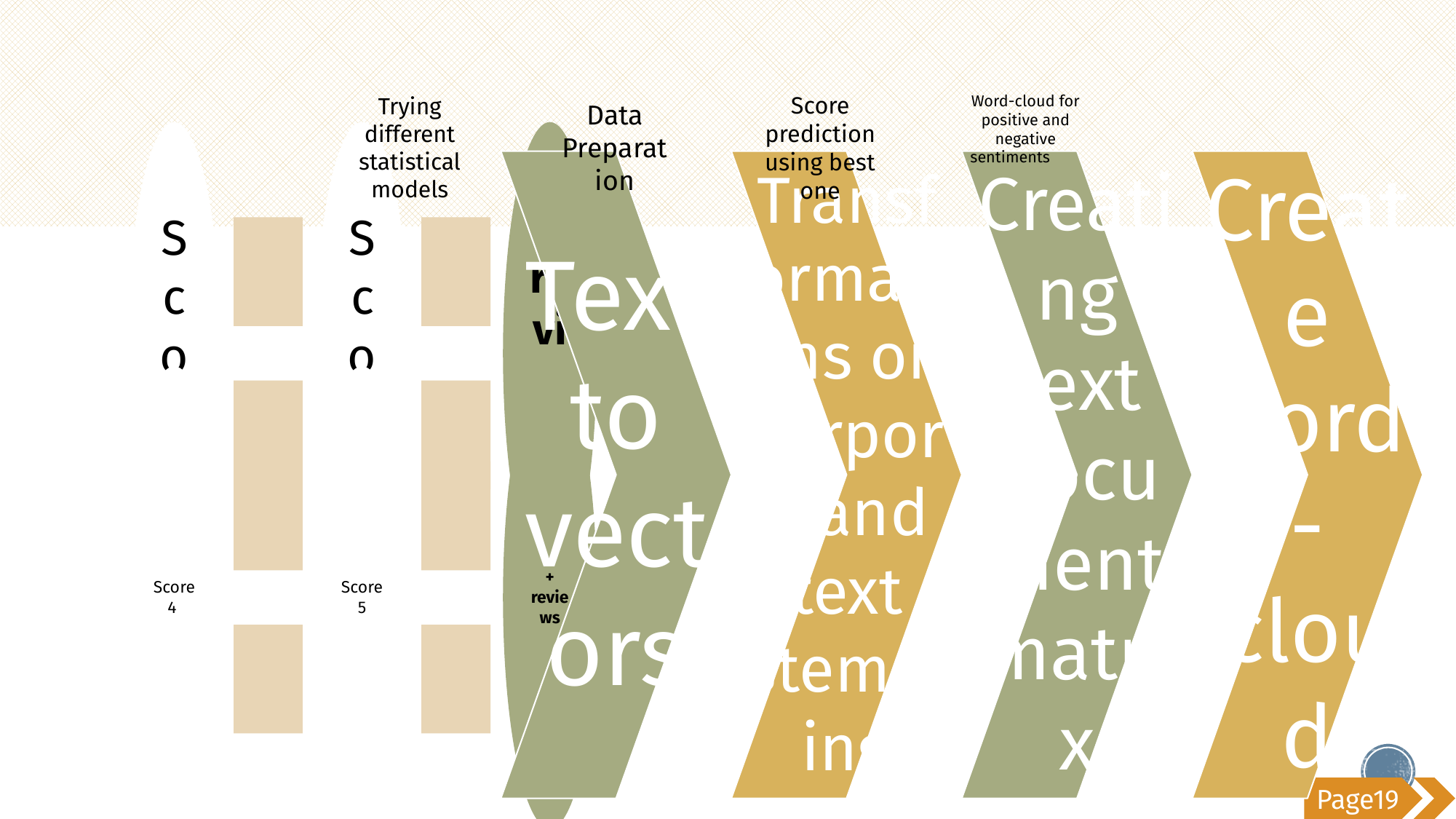

Word-cloud for positive and negative sentiments
Trying different statistical models
Score prediction using best one
Data Preparation
Score 1
Score 2
- reviews

Score 4
Score 5
+ reviews
Page19